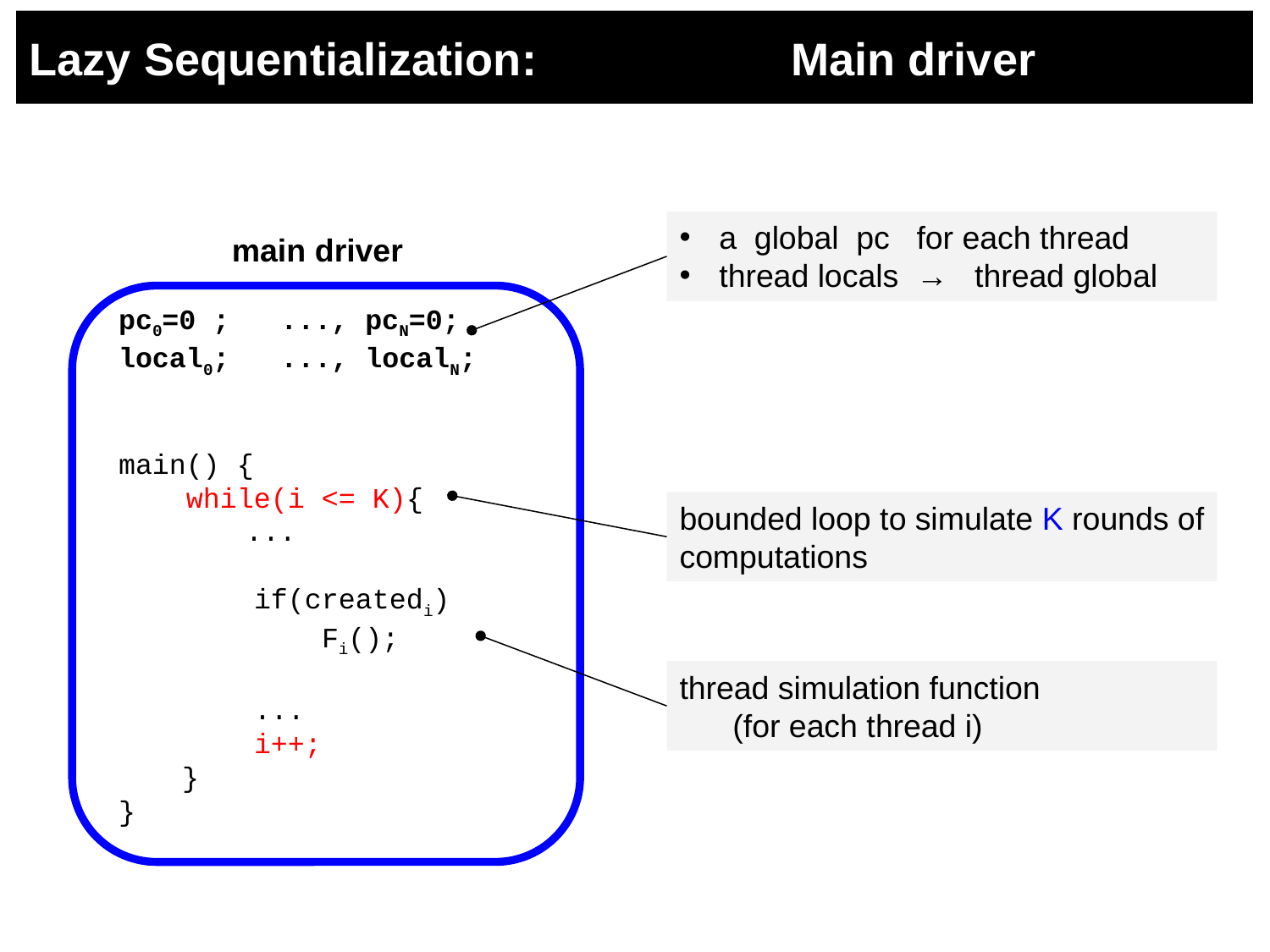

# Lazy Sequentialization:                    Main driver
a  global  pc   for each thread
thread locals  →   thread global
main driver

pc0=0 ;   ..., pcN=0;
local0;   ..., localN;

main() {
    while(i <= K){
	...

        if(createdi)
            Fi();

        ...
        i++;
}
}
bounded loop to simulate K rounds of computations
thread simulation function
      (for each thread i)